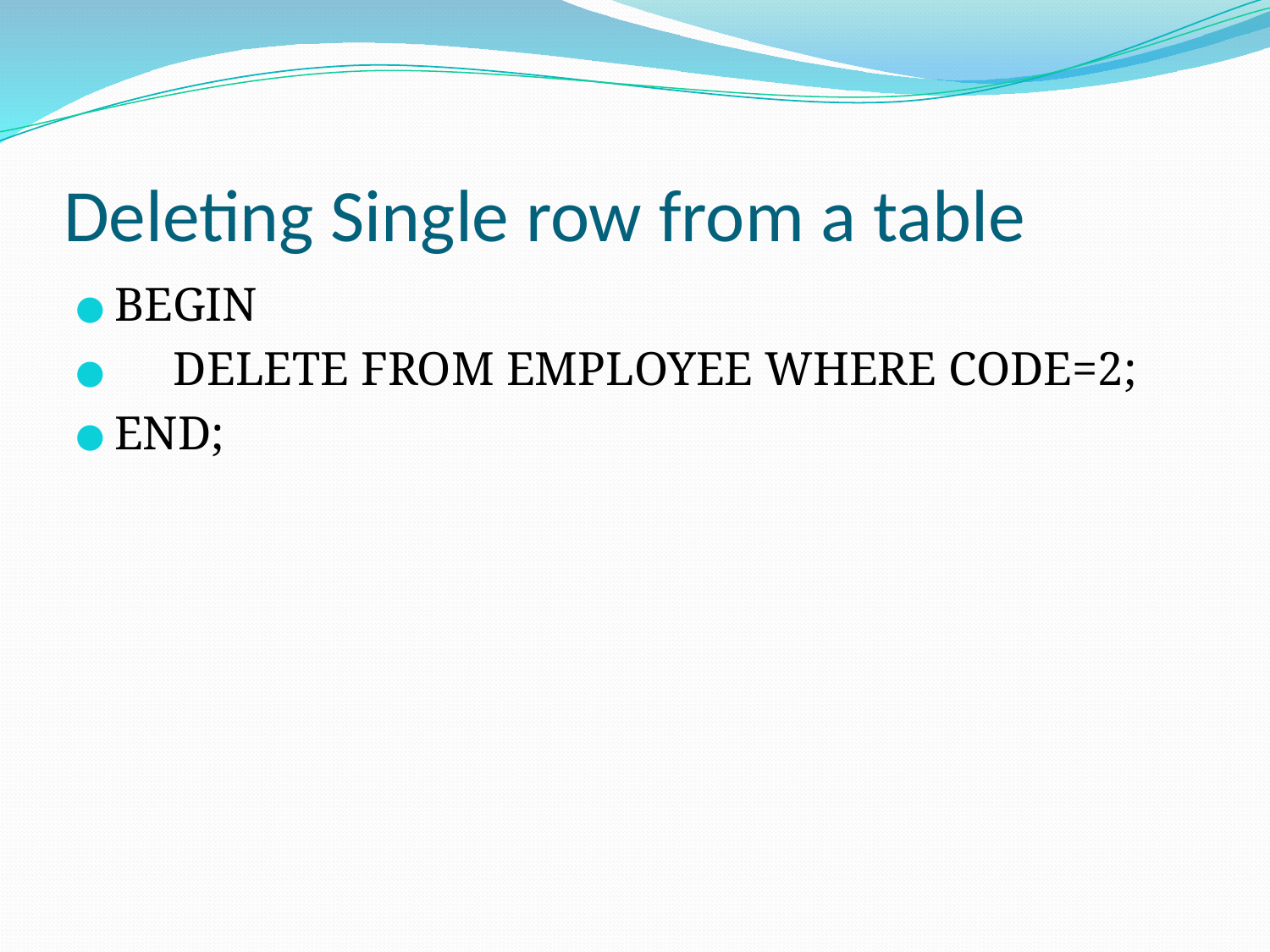

# Deleting Single row from a table
BEGIN
     DELETE FROM EMPLOYEE WHERE CODE=2;
END;